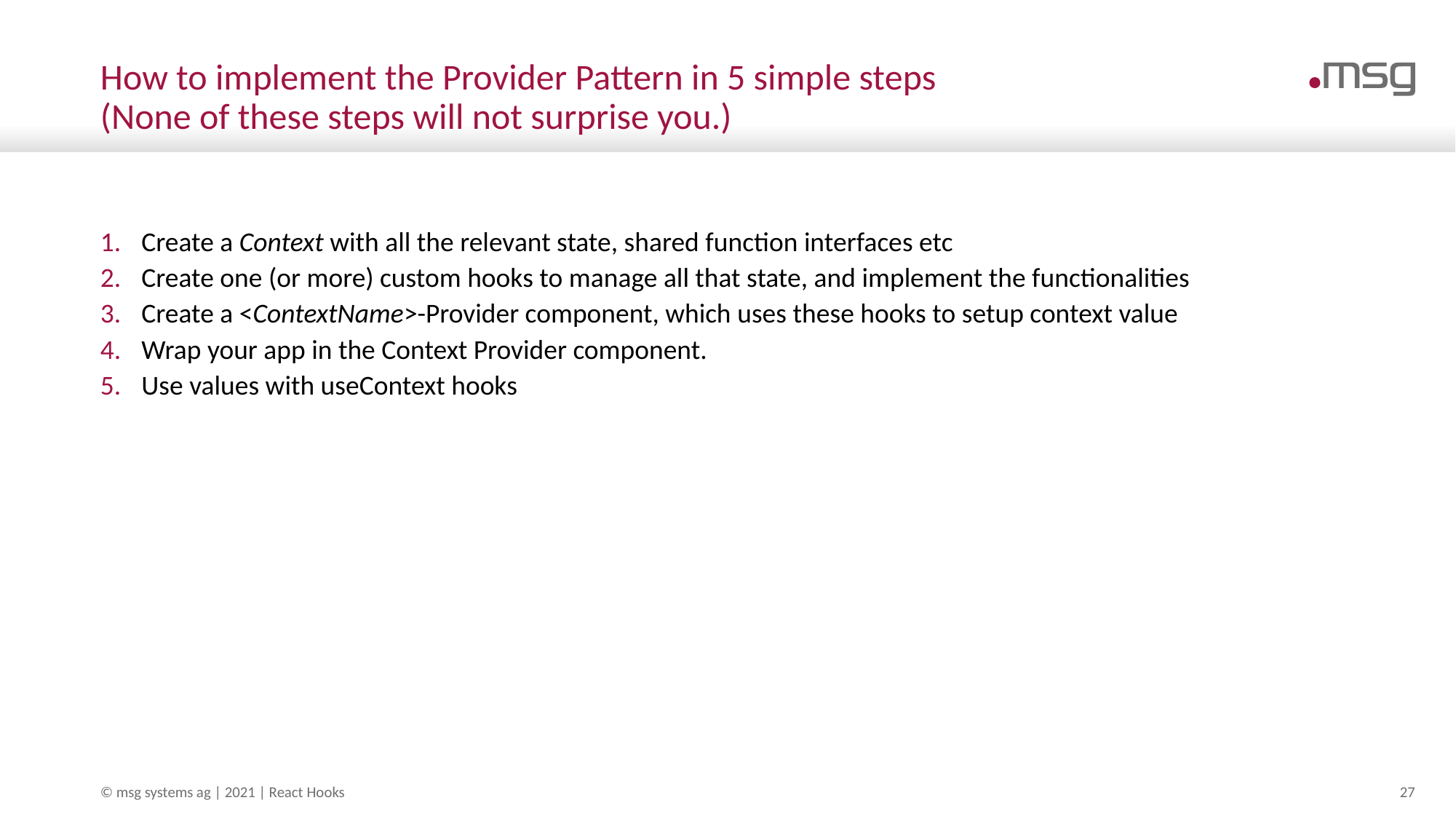

# How to implement the Provider Pattern in 5 simple steps (None of these steps will not surprise you.)
Create a Context with all the relevant state, shared function interfaces etc
Create one (or more) custom hooks to manage all that state, and implement the functionalities
Create a <ContextName>-Provider component, which uses these hooks to setup context value
Wrap your app in the Context Provider component.
Use values with useContext hooks

© msg systems ag | 2021 | React Hooks
27